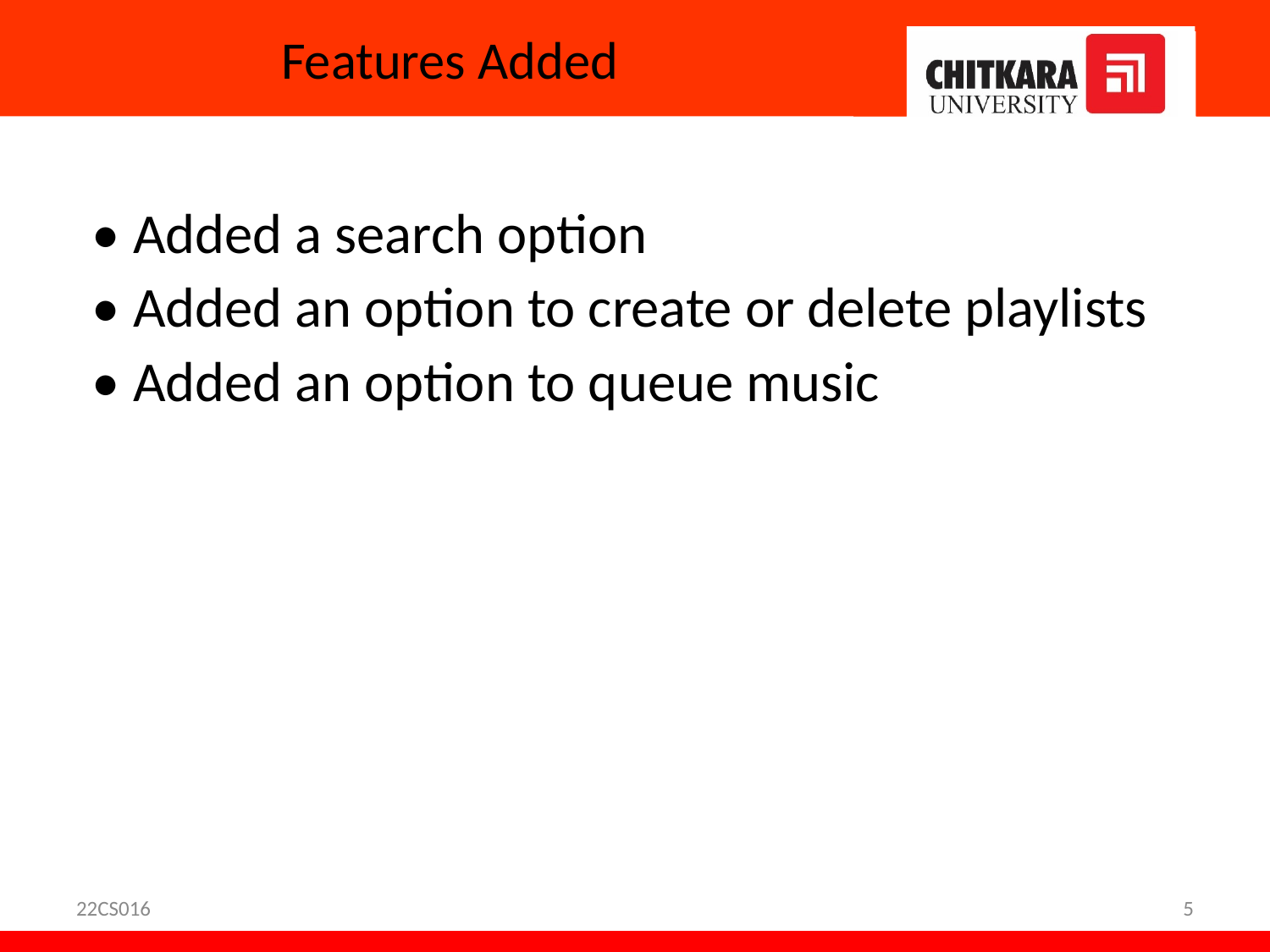

# Features Added
• Added a search option
• Added an option to create or delete playlists
• Added an option to queue music
22CS016
5